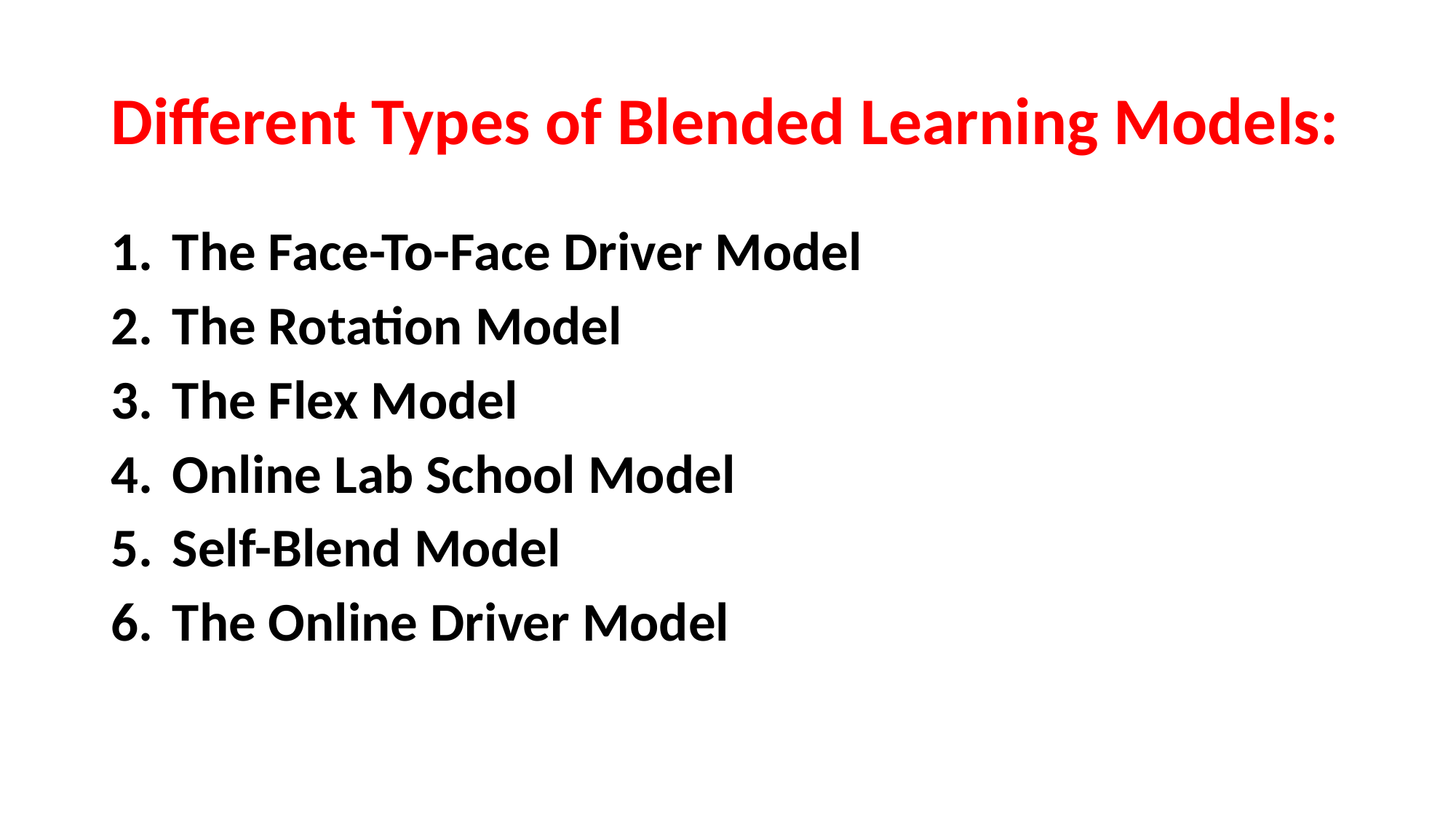

# Different Types of Blended Learning Models:
The Face-To-Face Driver Model
The Rotation Model
The Flex Model
Online Lab School Model
Self-Blend Model
The Online Driver Model